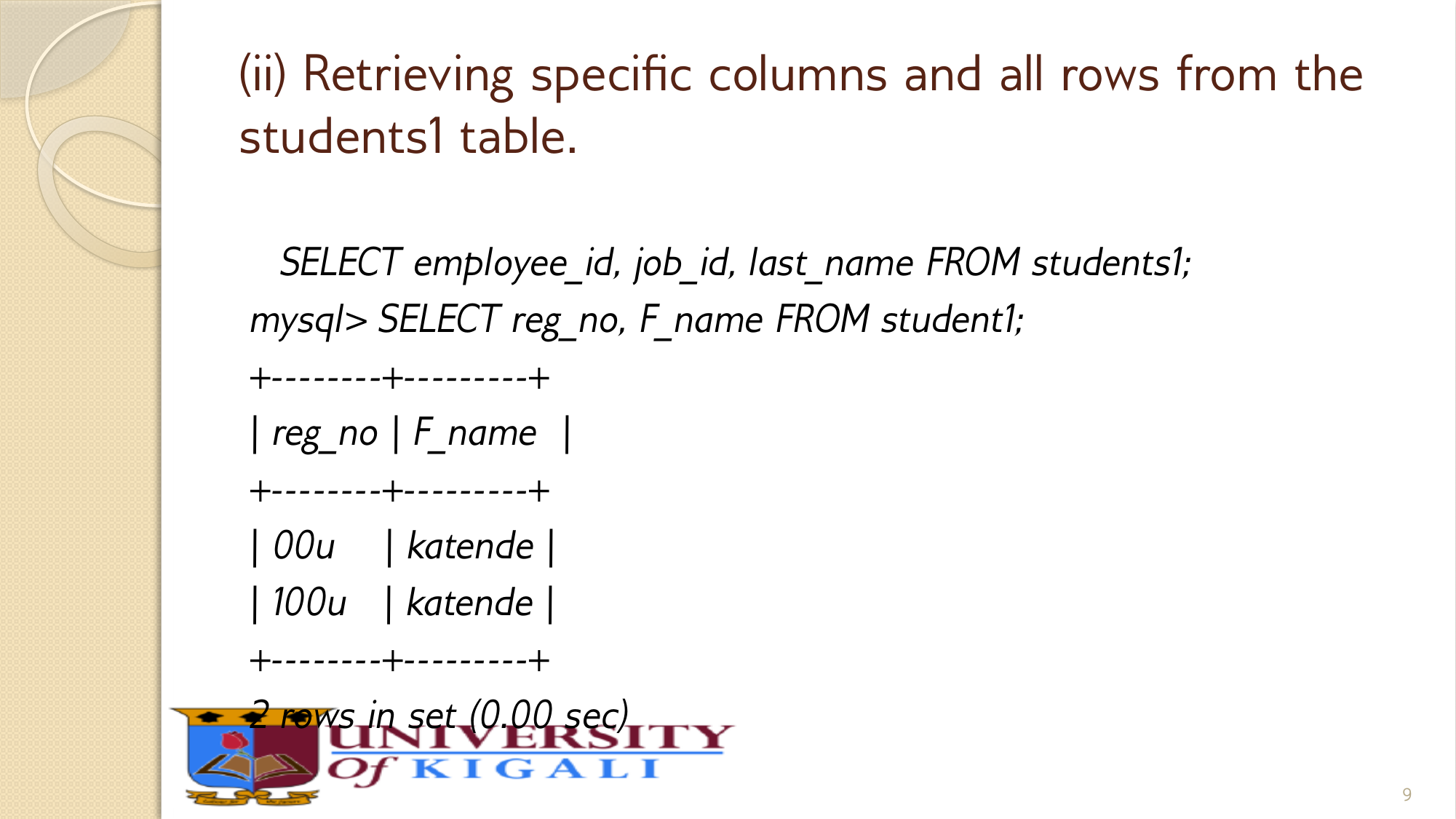

# (ii) Retrieving specific columns and all rows from the students1 table.

	SELECT employee_id, job_id, last_name FROM students1;
mysql> SELECT reg_no, F_name FROM student1;
+--------+---------+
| reg_no | F_name  |
+--------+---------+
| 00u    | katende |
| 100u   | katende |
+--------+---------+
2 rows in set (0.00 sec)

9